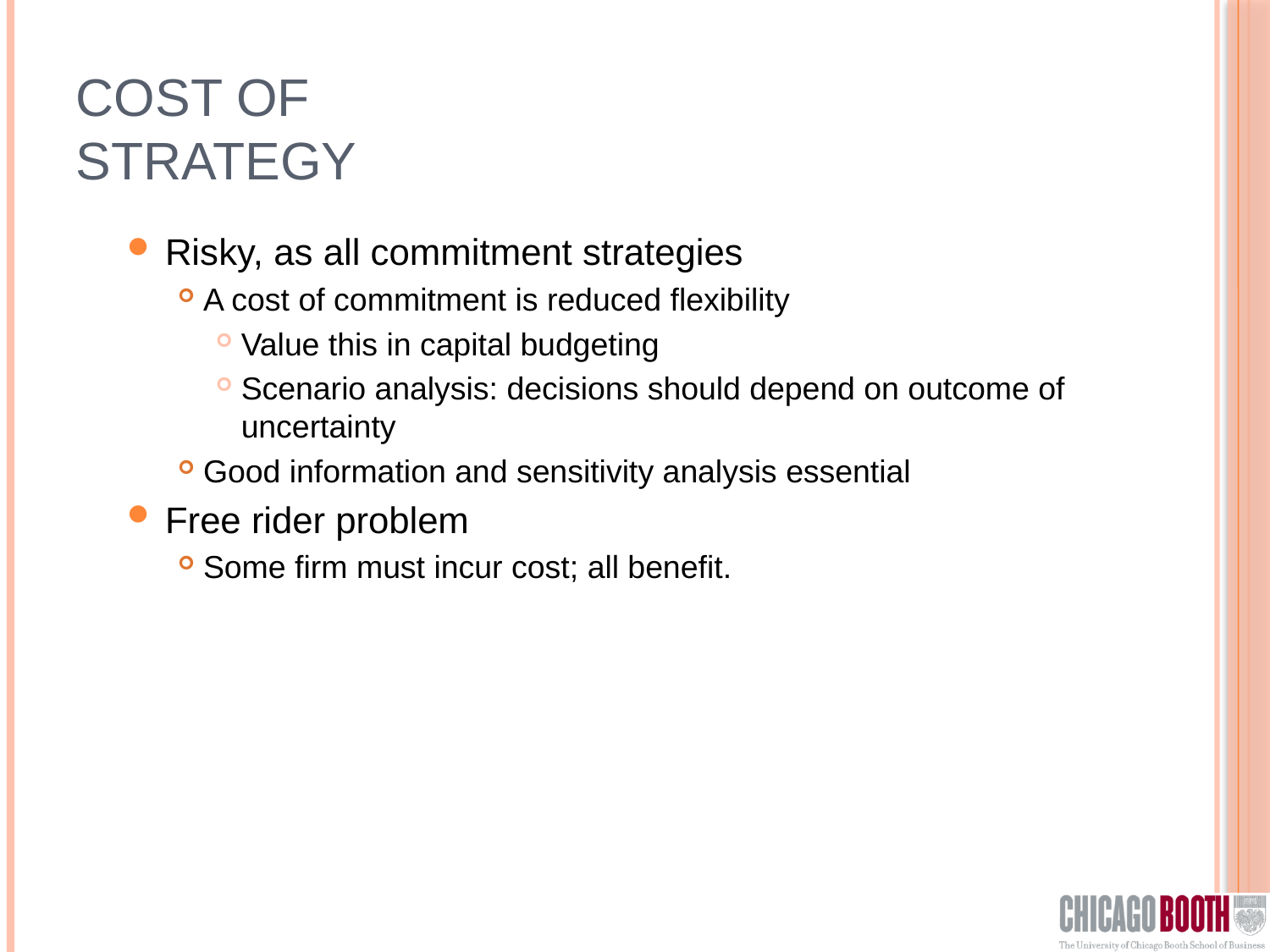

# Cost of Strategy
Risky, as all commitment strategies
A cost of commitment is reduced flexibility
Value this in capital budgeting
Scenario analysis: decisions should depend on outcome of uncertainty
Good information and sensitivity analysis essential
Free rider problem
Some firm must incur cost; all benefit.